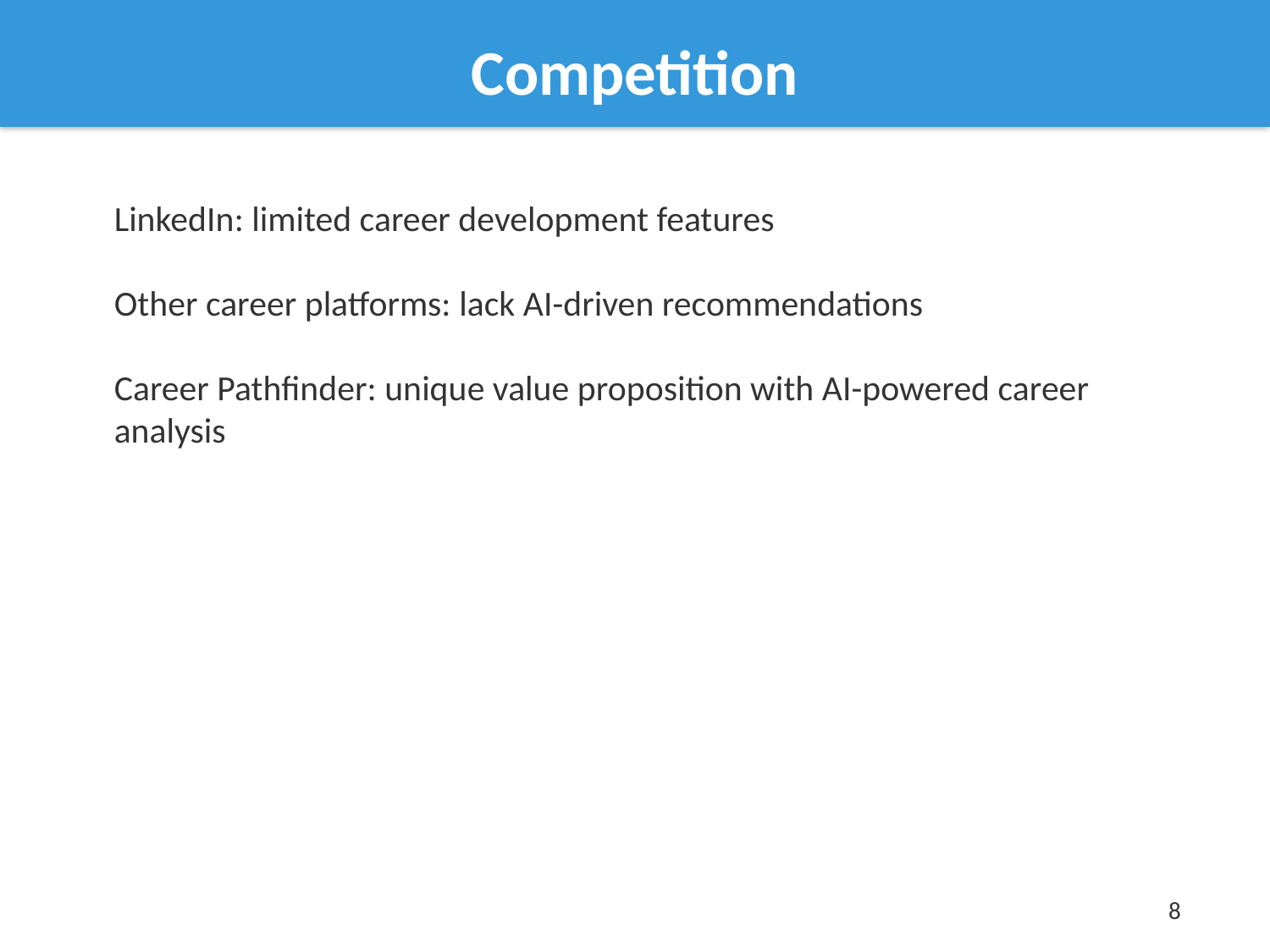

Competition
LinkedIn: limited career development features
Other career platforms: lack AI-driven recommendations
Career Pathfinder: unique value proposition with AI-powered career analysis
8